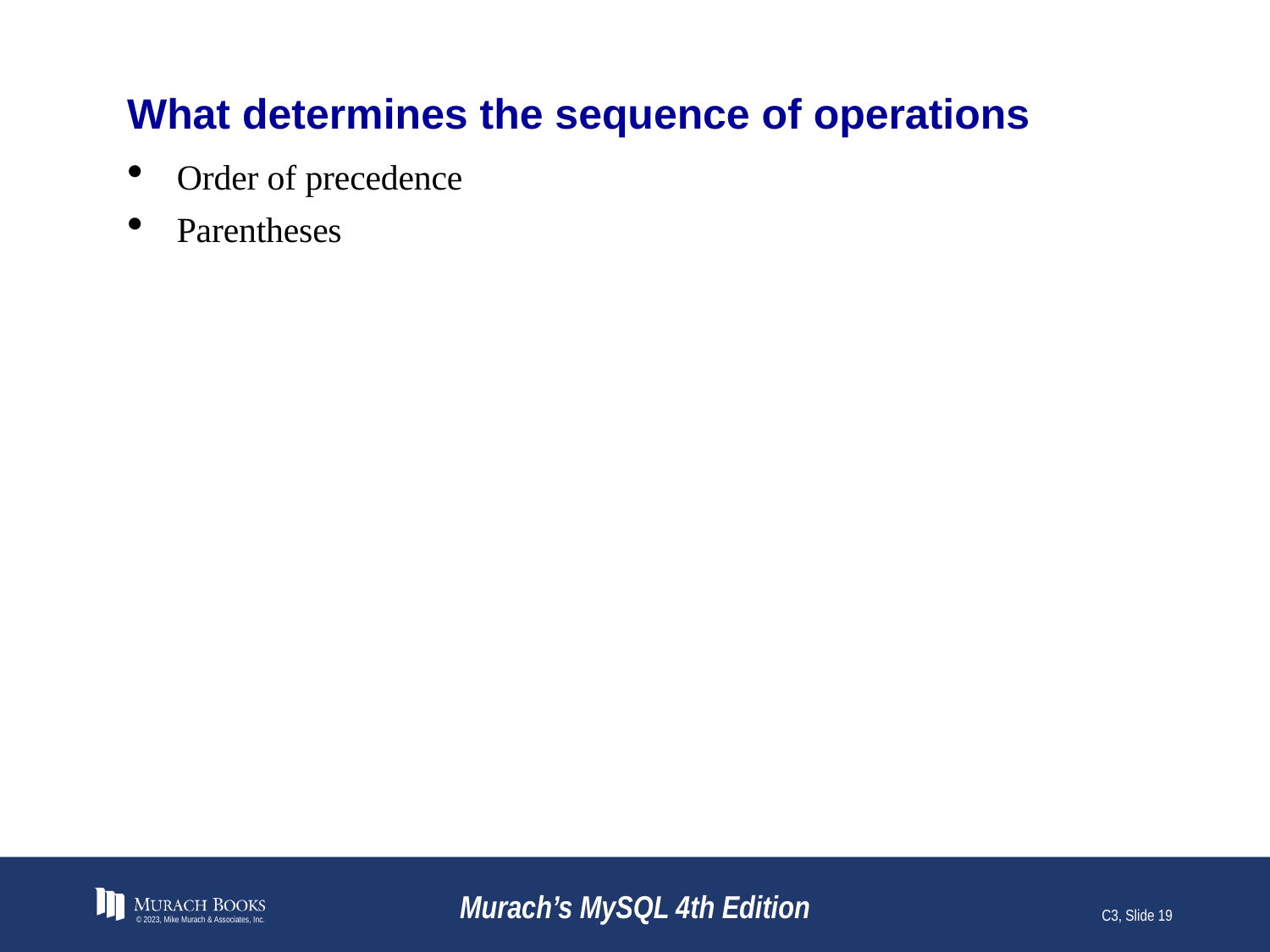

# What determines the sequence of operations
Order of precedence
Parentheses

© 2023, Mike Murach & Associates, Inc.
Murach’s MySQL 4th Edition

C3, Slide 19